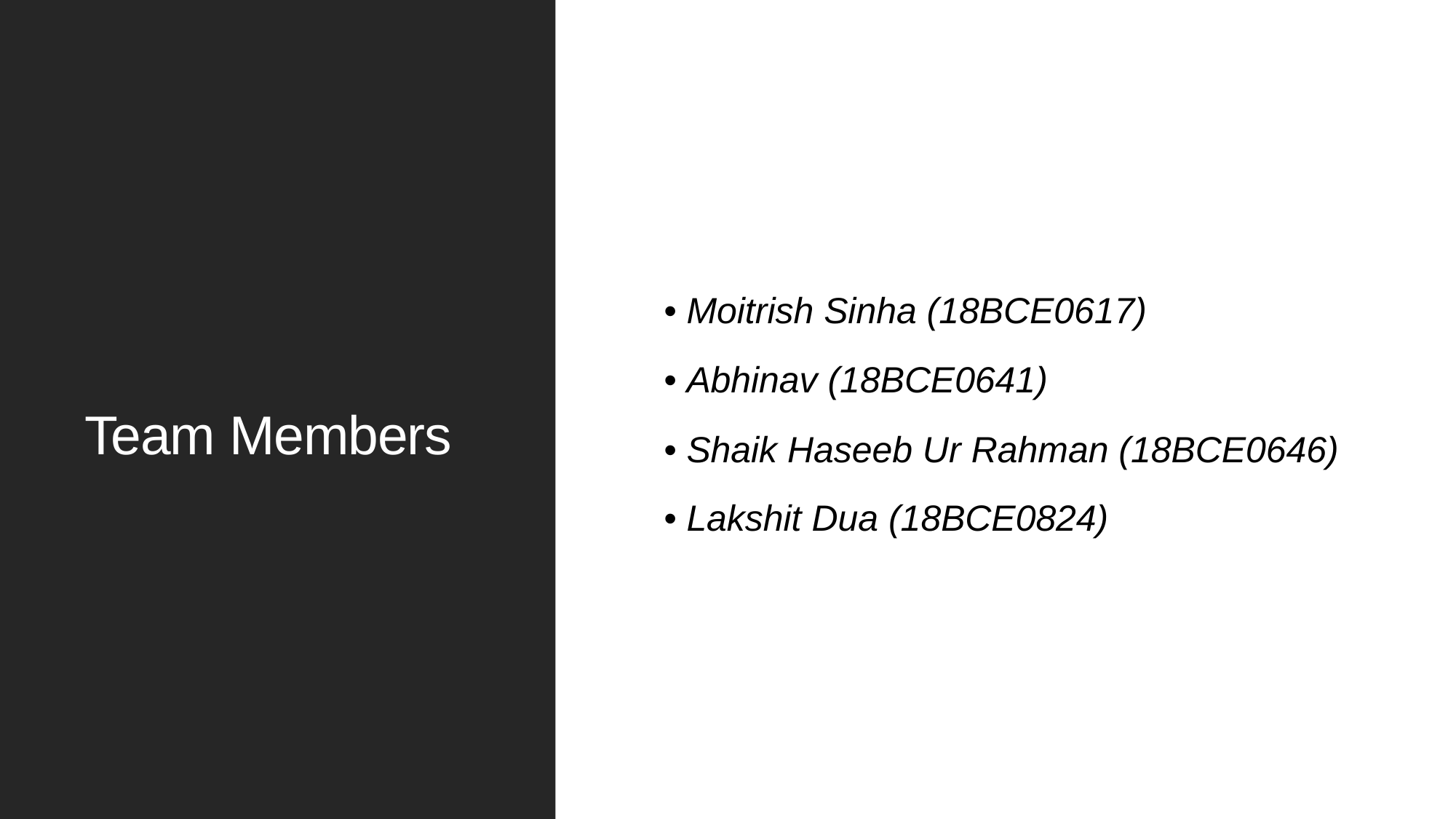

• Moitrish Sinha (18BCE0617)
• Abhinav (18BCE0641)
• Shaik Haseeb Ur Rahman (18BCE0646)
• Lakshit Dua (18BCE0824)

# Team Members